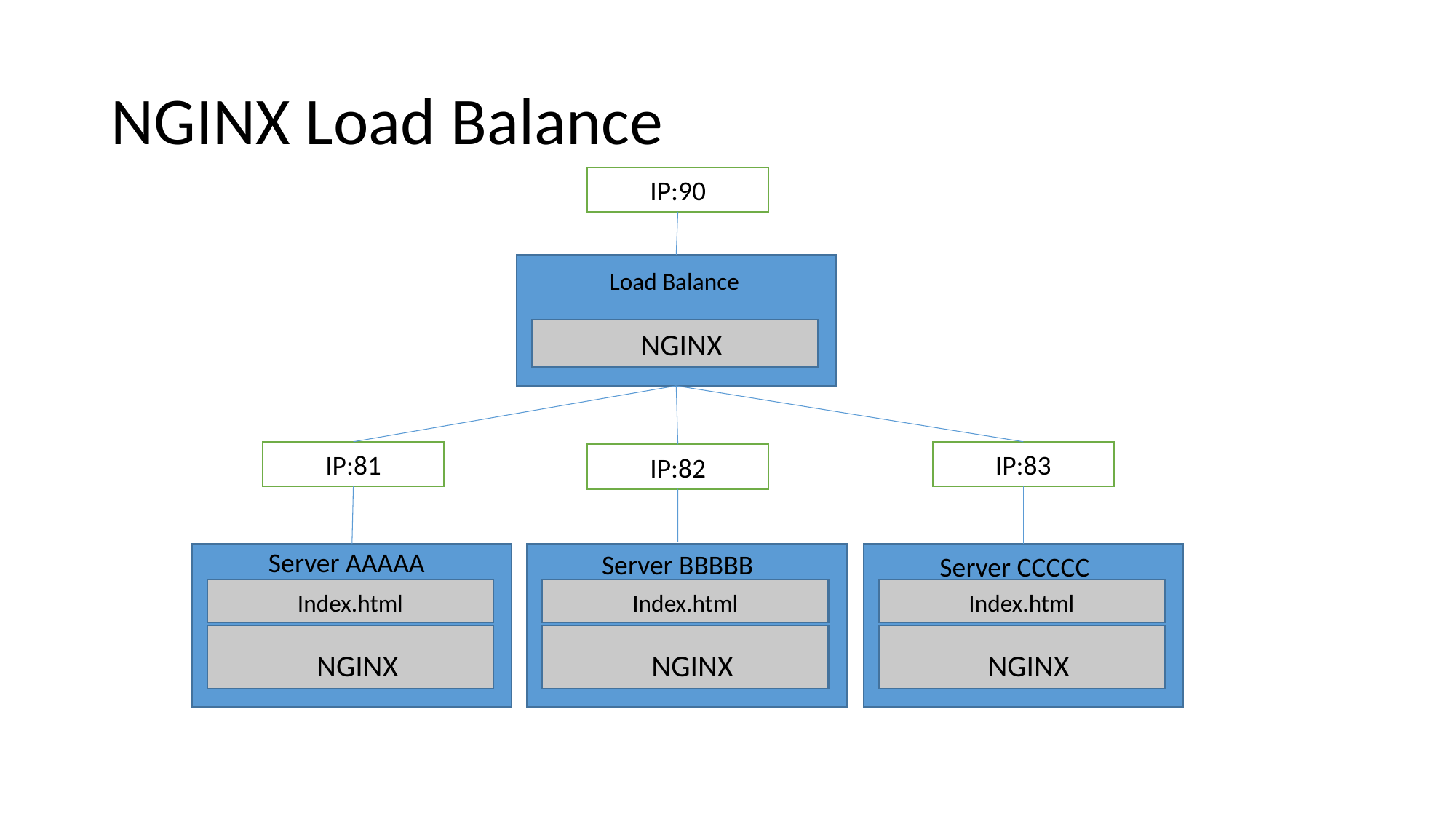

# NGINX Load Balance
IP:90

Load Balance

NGINX
IP:81
IP:83
IP:82
Server AAAAA
Server BBBBB

Index.html

NGINX

Index.html

NGINX
Server CCCCC

Index.html

NGINX